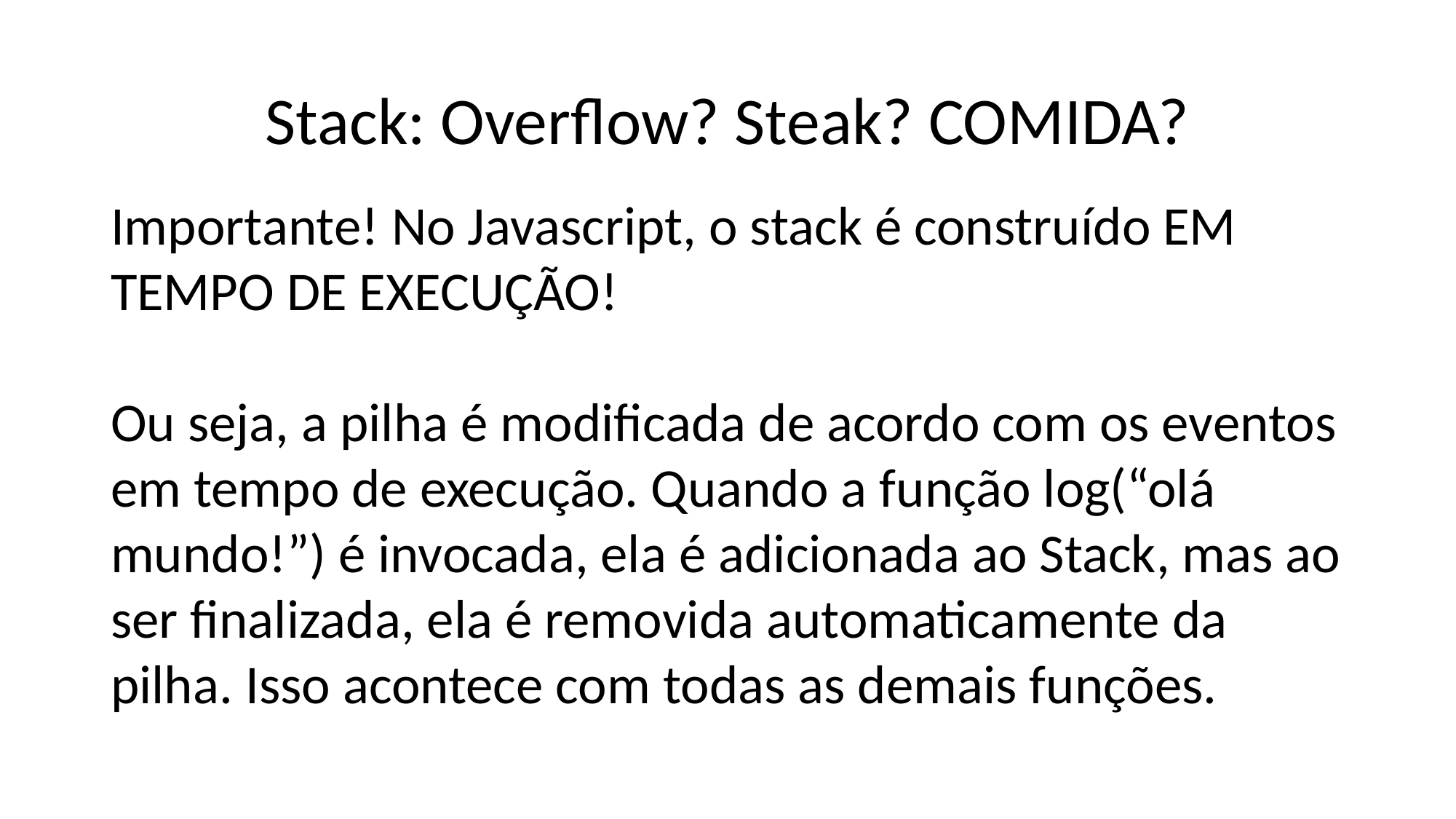

# Stack: Overflow? Steak? COMIDA?
Importante! No Javascript, o stack é construído EM TEMPO DE EXECUÇÃO!
Ou seja, a pilha é modificada de acordo com os eventos em tempo de execução. Quando a função log(“olá mundo!”) é invocada, ela é adicionada ao Stack, mas ao ser finalizada, ela é removida automaticamente da pilha. Isso acontece com todas as demais funções.